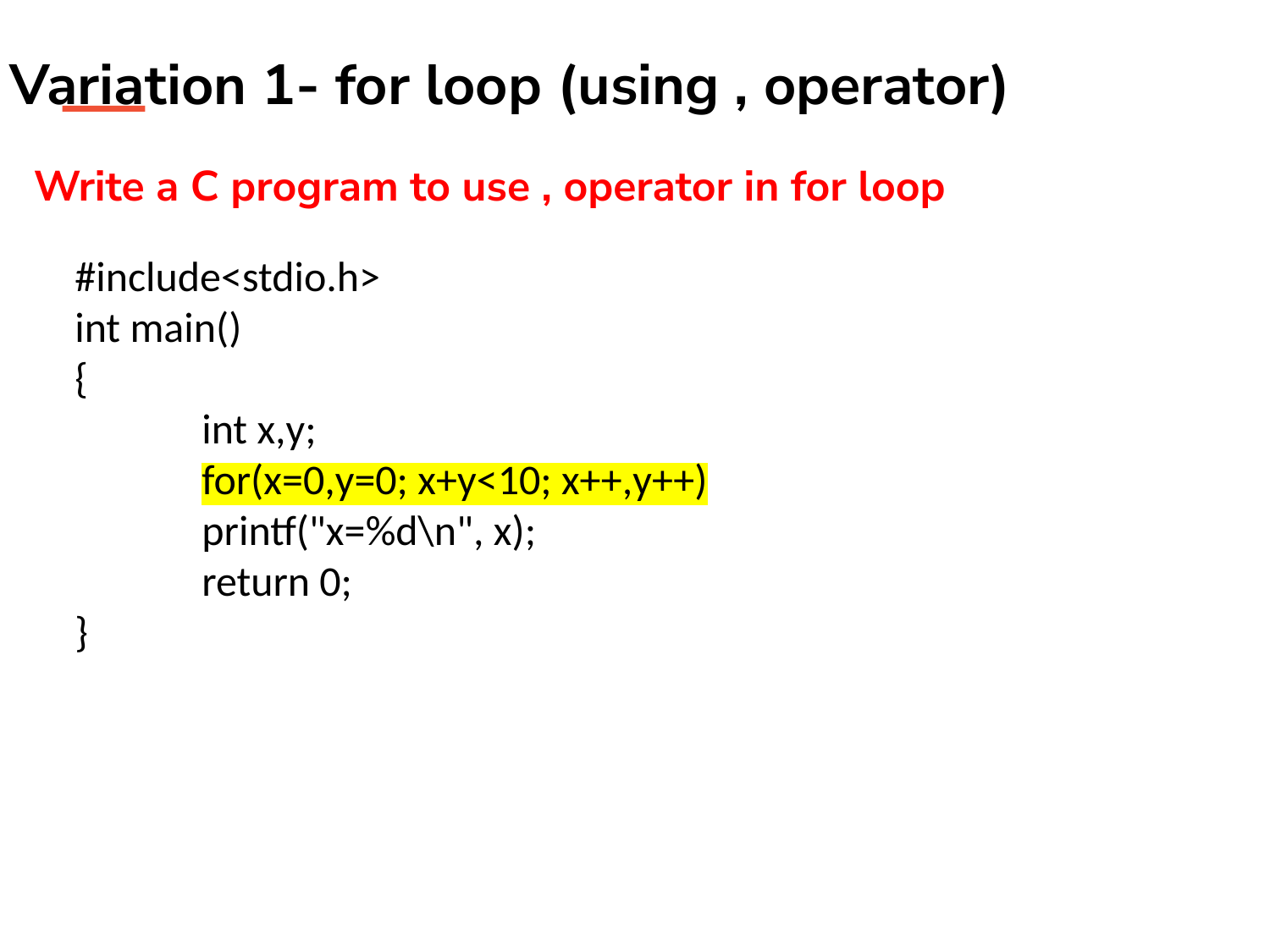

Variation 1- for loop (using , operator)

Write a C program to use , operator in for loop
#include<stdio.h>
int main()
{
	int x,y;
for(x=0,y=0; x+y<10; x++,y++)
printf("x=%d\n", x);
return 0;
}